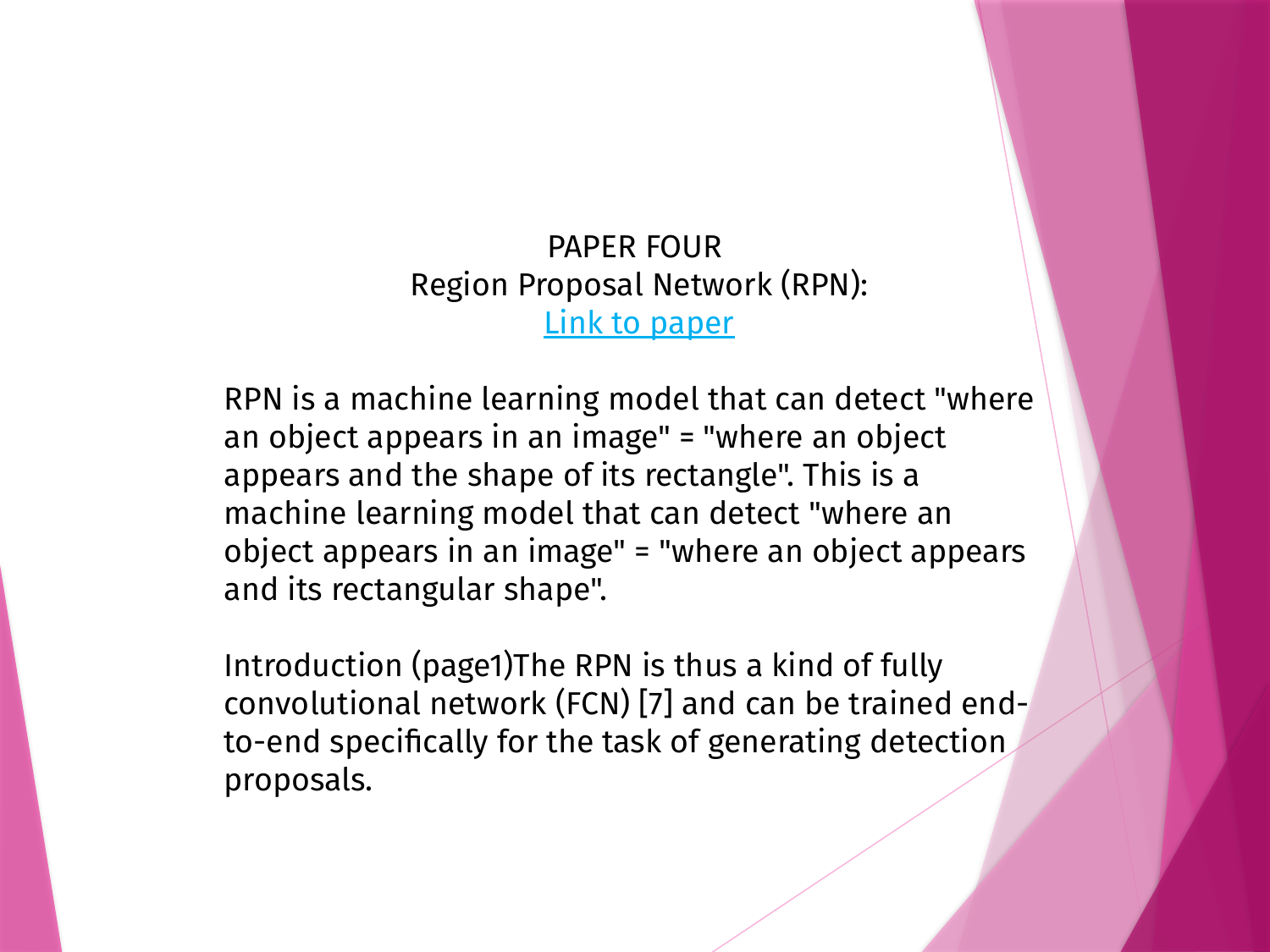

PAPER FOUR
                      Region Proposal Network (RPN):
 Link to paper

RPN is a machine learning model that can detect "where an object appears in an image" = "where an object appears and the shape of its rectangle". This is a machine learning model that can detect "where an object appears in an image" = "where an object appears and its rectangular shape".

Introduction (page1)The RPN is thus a kind of fully convolutional network (FCN) [7] and can be trained end-to-end specifically for the task of generating detection proposals.